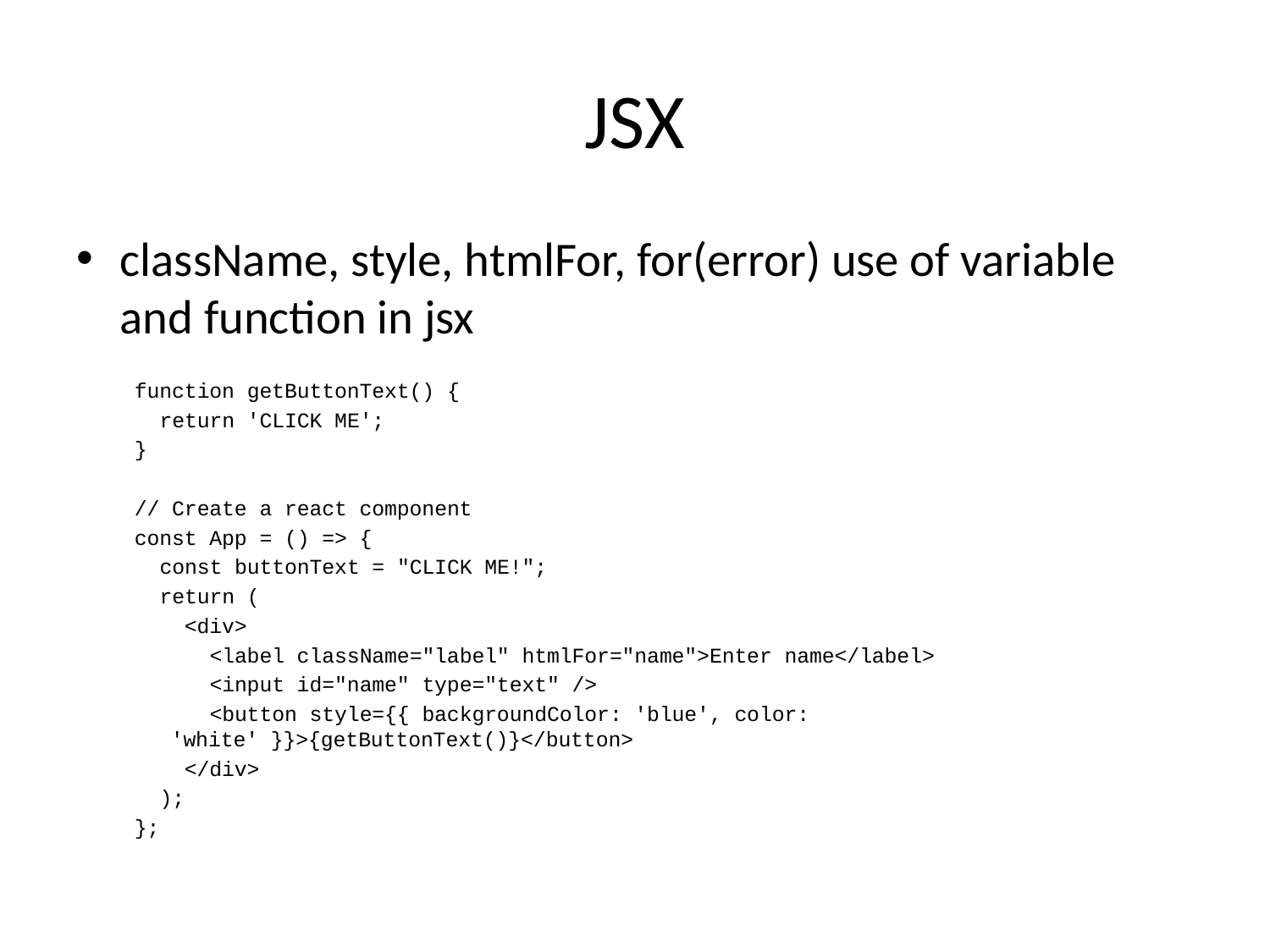

# JSX
className, style, htmlFor, for(error) use of variable and function in jsx

function getButtonText() {
  return 'CLICK ME';
}

// Create a react component
const App = () => {
  const buttonText = "CLICK ME!";
  return (
    <div>
      <label className="label" htmlFor="name">Enter name</label>
      <input id="name" type="text" />
      <button style={{ backgroundColor: 'blue', color: 'white' }}>{getButtonText()}</button>
    </div>
  );
};